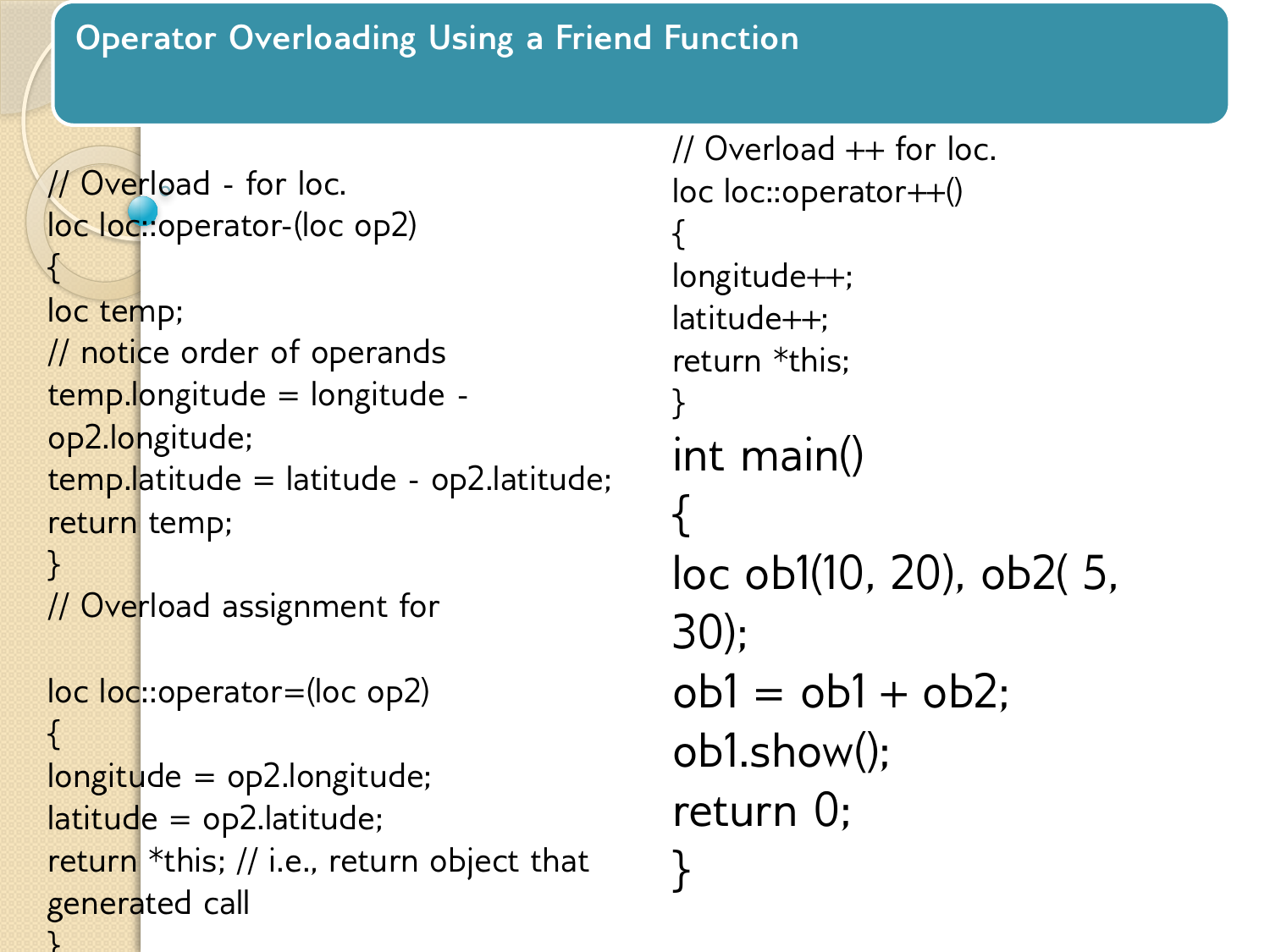

Operator Overloading Using a Friend Function

// Overload ++ for loc.
loc loc::operator++()
{
longitude++;
latitude++;
return *this;
}
int main()
{
loc ob1(10, 20), ob2( 5, 30);
ob1 = ob1 + ob2;
ob1.show();
return 0;
}
// Overload - for loc.
loc loc::operator-(loc op2)
{
loc temp;
// notice order of operands
temp.longitude = longitude - op2.longitude;
temp.latitude = latitude - op2.latitude;
return temp;
}
// Overload assignment for

loc loc::operator=(loc op2)
{
longitude = op2.longitude;
latitude = op2.latitude;
return *this; // i.e., return object that generated call
}